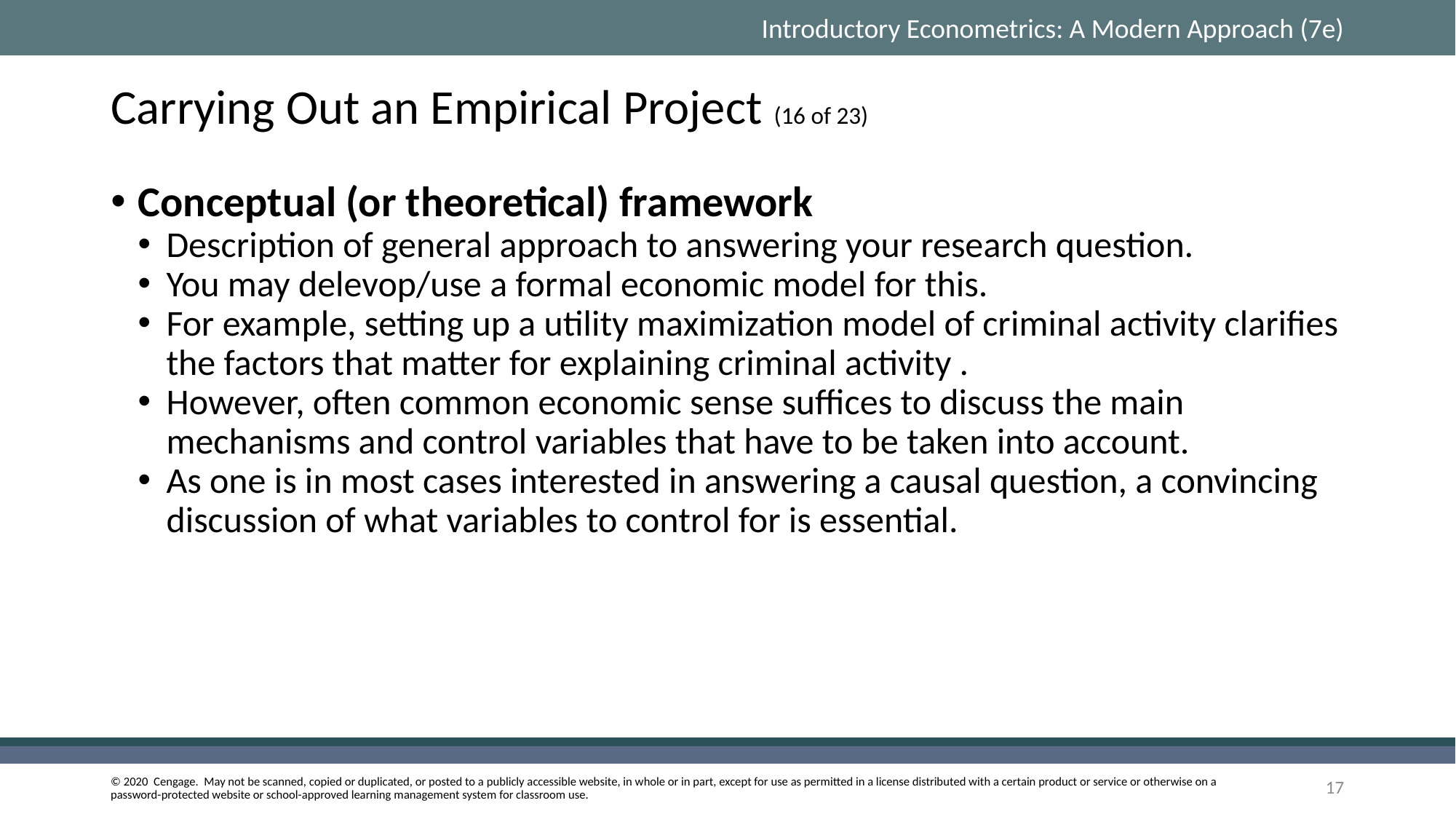

# Carrying Out an Empirical Project (16 of 23)
Conceptual (or theoretical) framework
Description of general approach to answering your research question.
You may delevop/use a formal economic model for this.
For example, setting up a utility maximization model of criminal activity clarifies the factors that matter for explaining criminal activity .
However, often common economic sense suffices to discuss the main mechanisms and control variables that have to be taken into account.
As one is in most cases interested in answering a causal question, a convincing discussion of what variables to control for is essential.

17